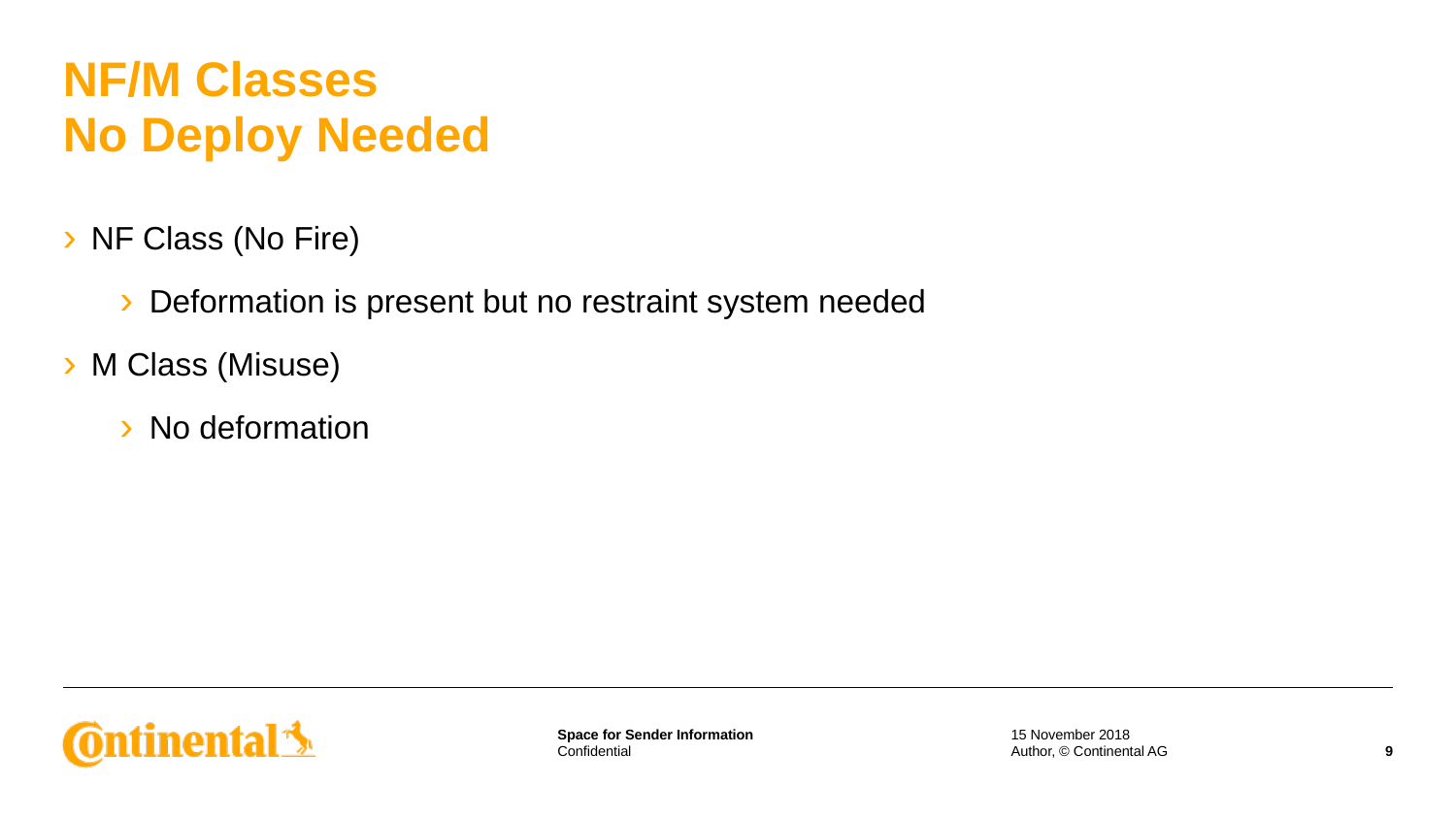

# NF/M Classes No Deploy Needed
NF Class (No Fire)
Deformation is present but no restraint system needed
M Class (Misuse)
No deformation

15 November 2018
Author, © Continental AG
9